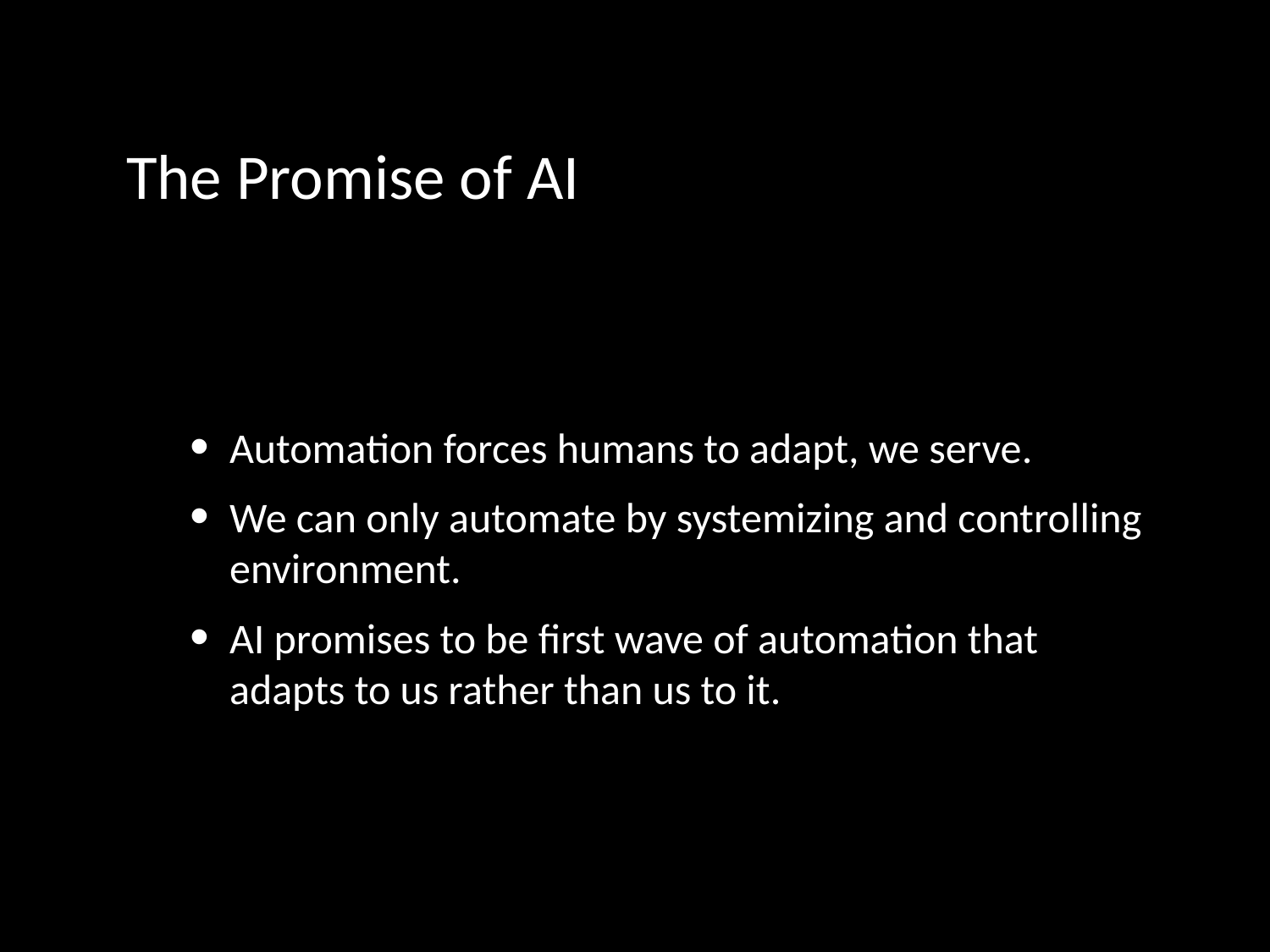

# The Promise of AI
Automation forces humans to adapt, we serve.
We can only automate by systemizing and controlling environment.
AI promises to be first wave of automation that adapts to us rather than us to it.